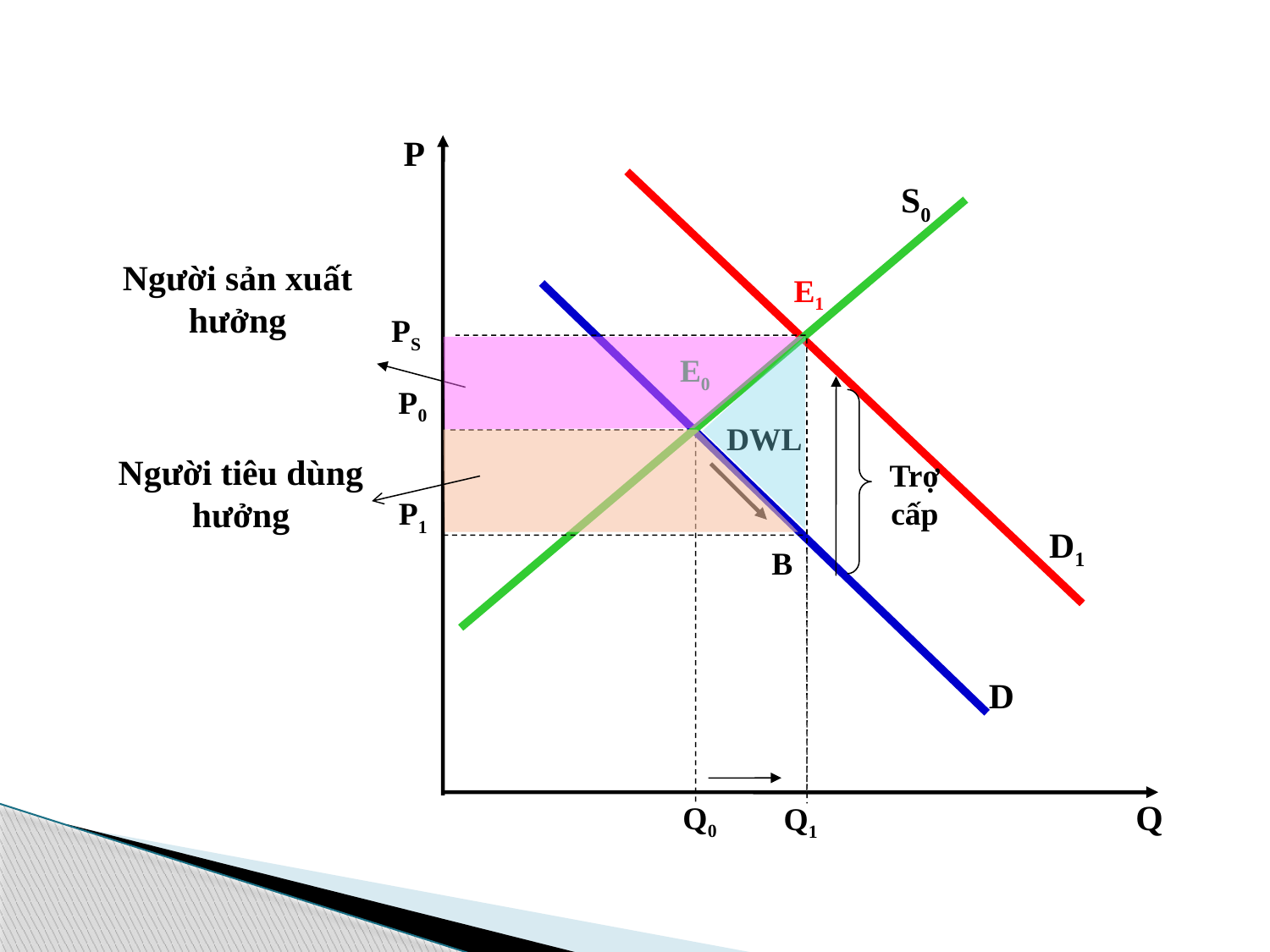

P

S0

E0
P0
D
Q
Q0

D1
E1
Người sản xuất hưởng

PS

Trợ cấp
DWL
P1

Q1
B

Người tiêu dùng hưởng